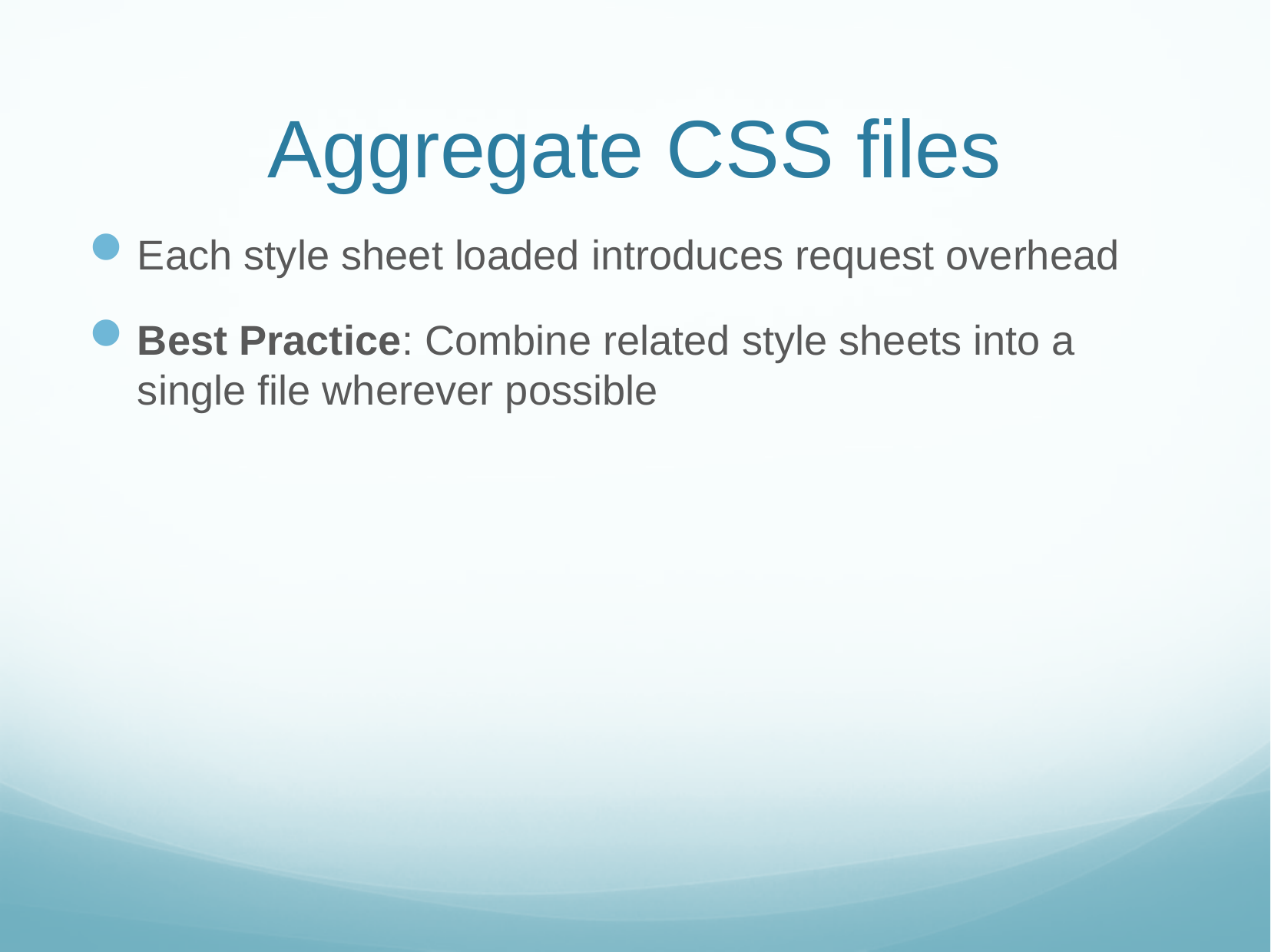

# Aggregate CSS files
Each style sheet loaded introduces request overhead
Best Practice: Combine related style sheets into a single file wherever possible